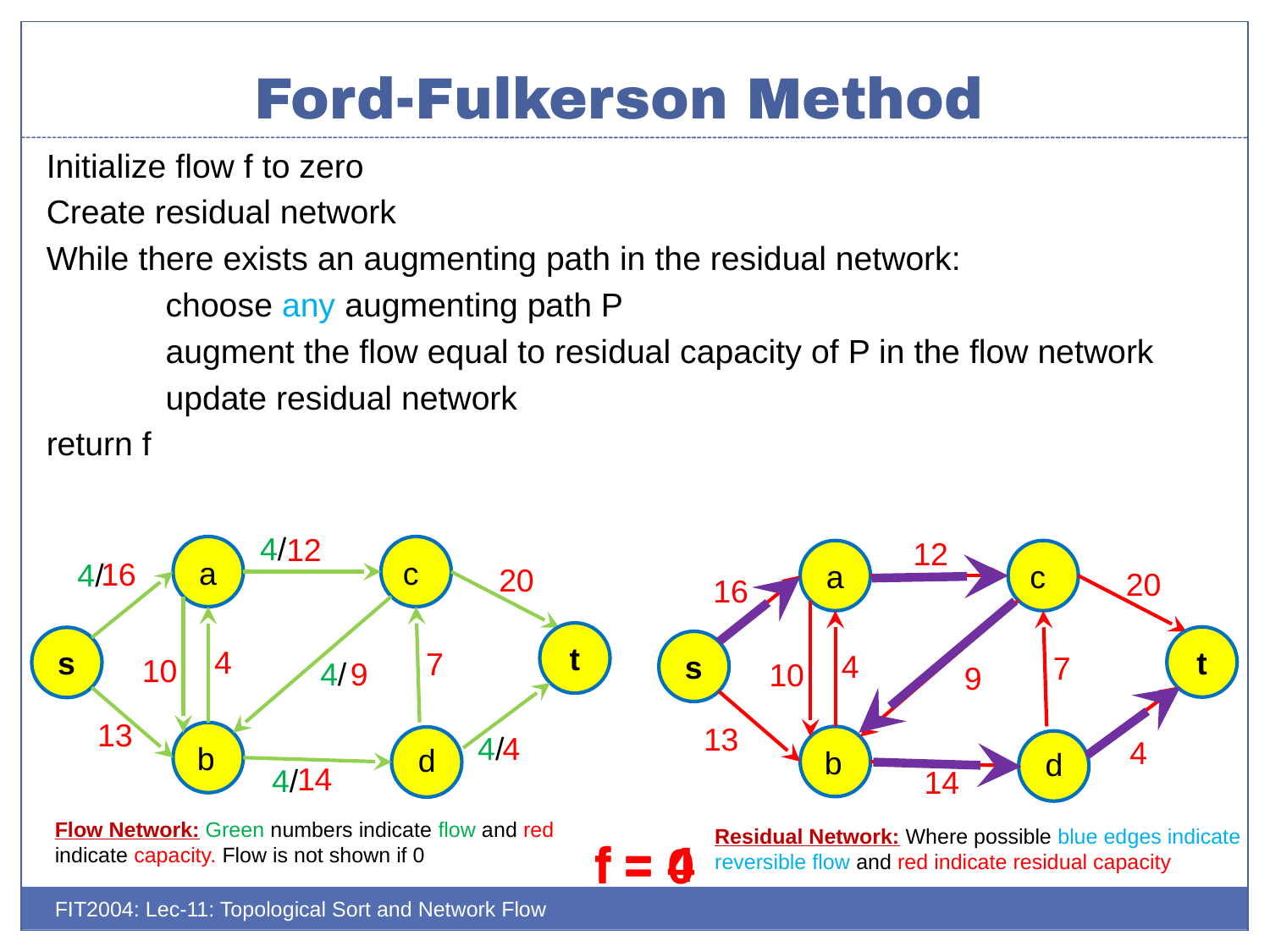

# Ford-Fulkerson Method
Initialize flow f to zero
Create residual network
While there exists an augmenting path in the residual network:
	choose any augmenting path P
	augment the flow equal to residual capacity of P in the flow network
	update residual network
return f
4/
  12
  12

a
c
16
4/
a
c
20
20
16
t
t

4
s
7
4
s
7
10
4/
9
10
9
13
13
4/
4

4

b
d
b
d
14
4/
14
Flow Network: Green numbers indicate flow and red indicate capacity. Flow is not shown if 0
Residual Network: Where possible blue edges indicate reversible flow and red indicate residual capacity
f = 4
f = 0
FIT2004: Lec-11: Topological Sort and Network Flow